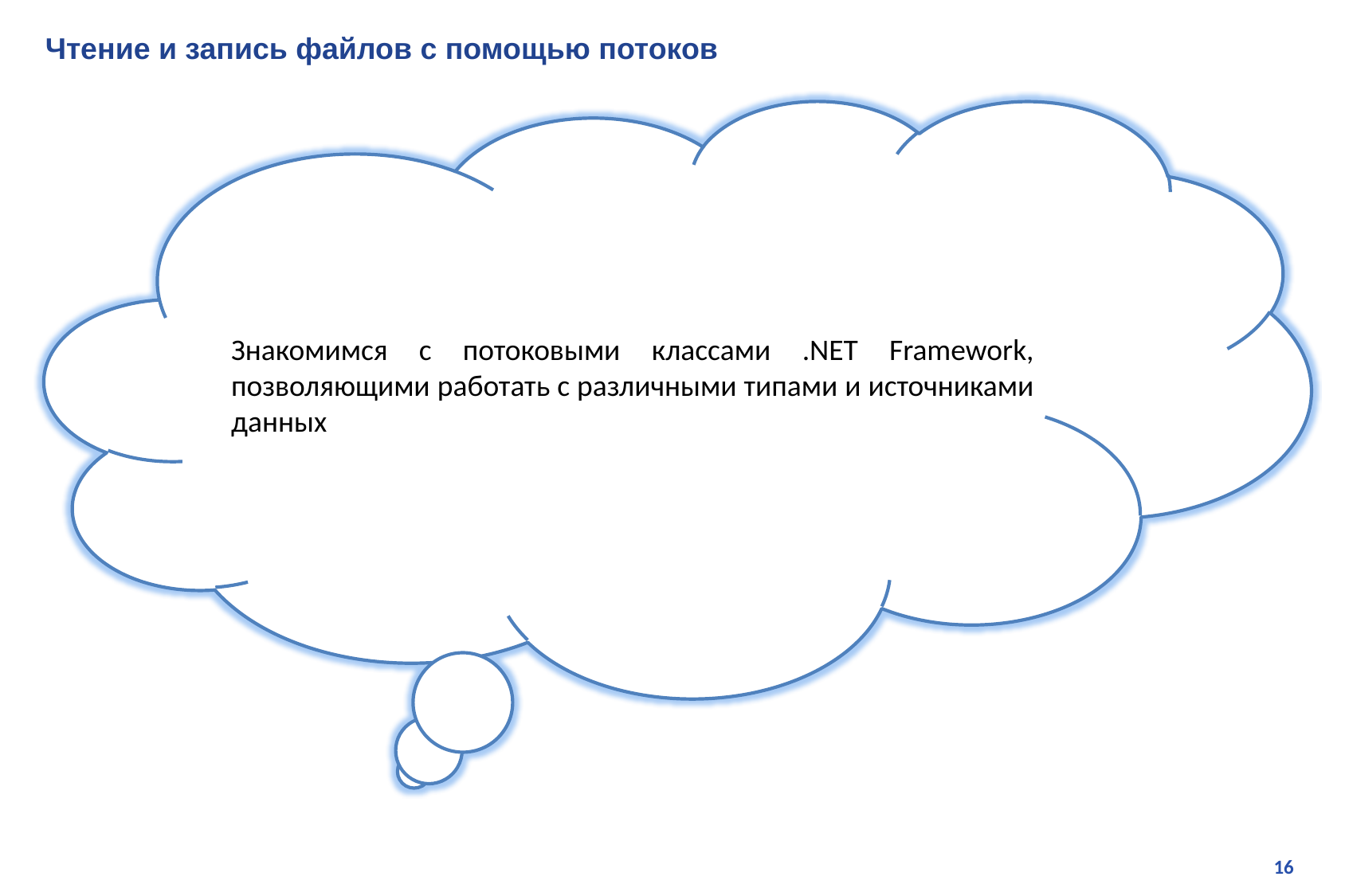

# Чтение и запись файлов с помощью потоков
Знакомимся с потоковыми классами .NET Framework, позволяющими работать с различными типами и источниками данных